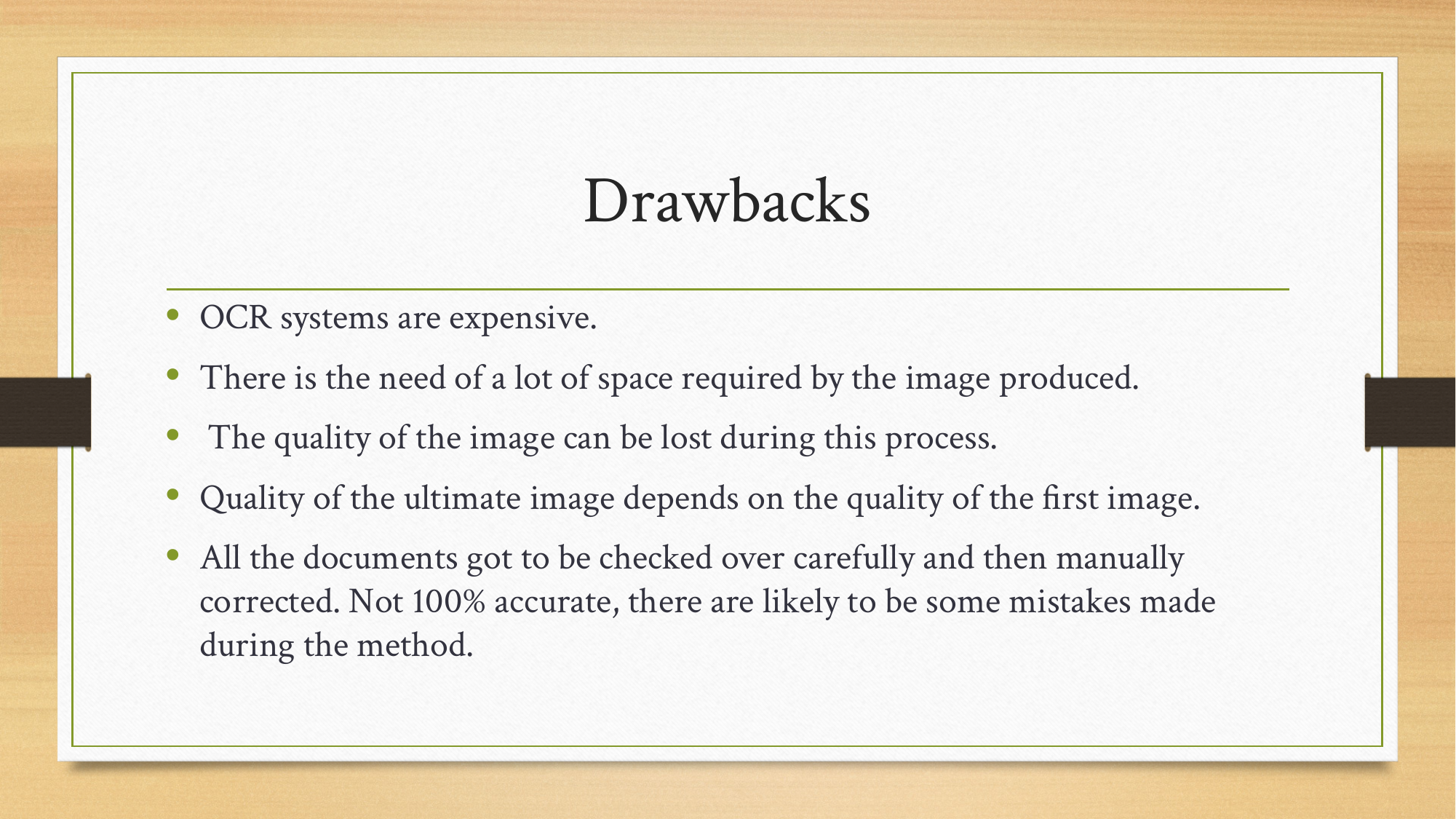

# Drawbacks
OCR systems are expensive.
There is the need of a lot of space required by the image produced.
 The quality of the image can be lost during this process.
Quality of the ultimate image depends on the quality of the first image.
All the documents got to be checked over carefully and then manually corrected. Not 100% accurate, there are likely to be some mistakes made during the method.